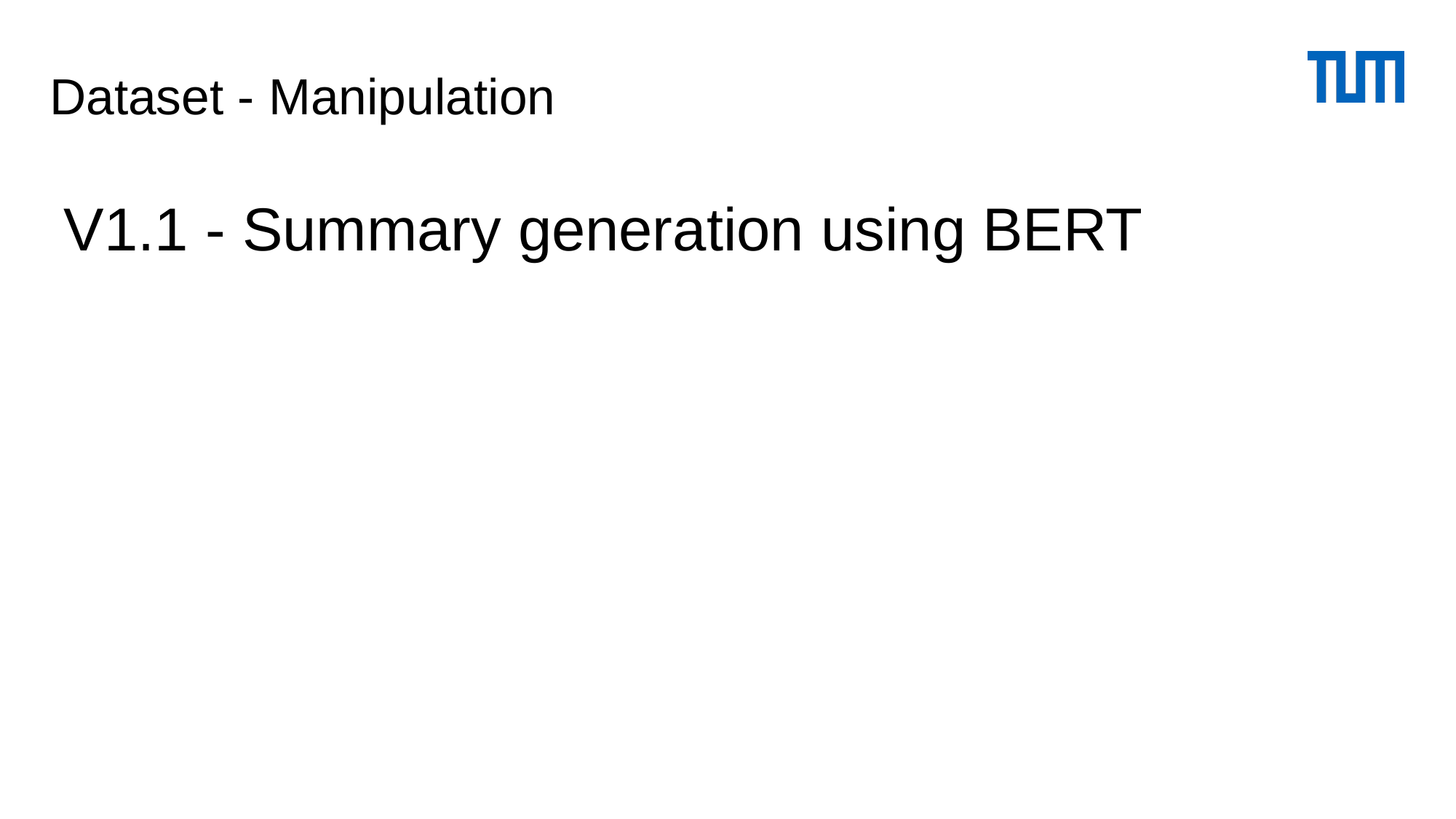

# Dataset - Manipulation
V1.1 - Summary generation using BERT